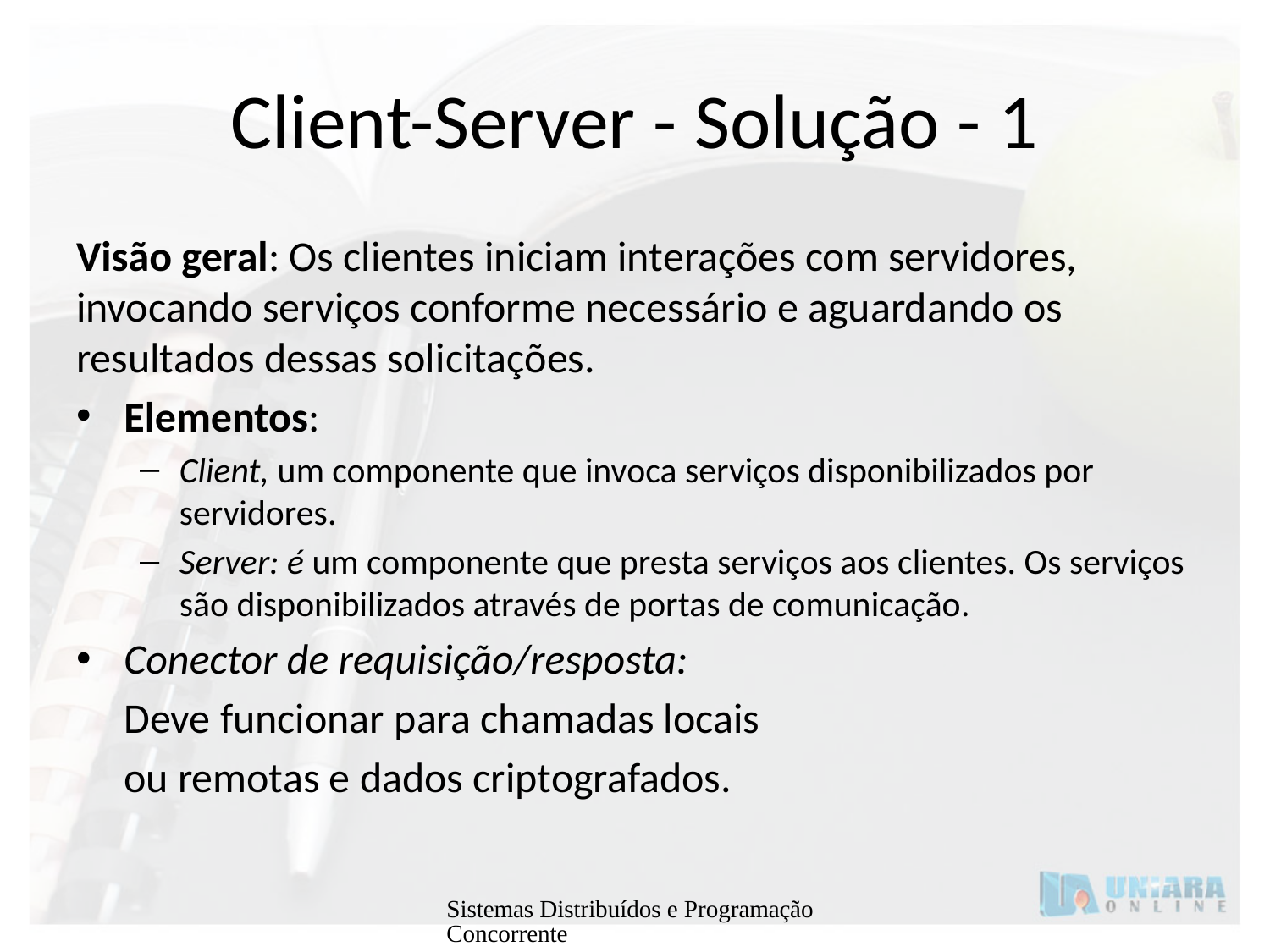

# Client-Server - Solução - 1
Visão geral: Os clientes iniciam interações com servidores, invocando serviços conforme necessário e aguardando os resultados dessas solicitações.
Elementos:
Client, um componente que invoca serviços disponibilizados por servidores.
Server: é um componente que presta serviços aos clientes. Os serviços são disponibilizados através de portas de comunicação.
Conector de requisição/resposta:
     Deve funcionar para chamadas locais
     ou remotas e dados criptografados.
Sistemas Distribuídos e Programação Concorrente